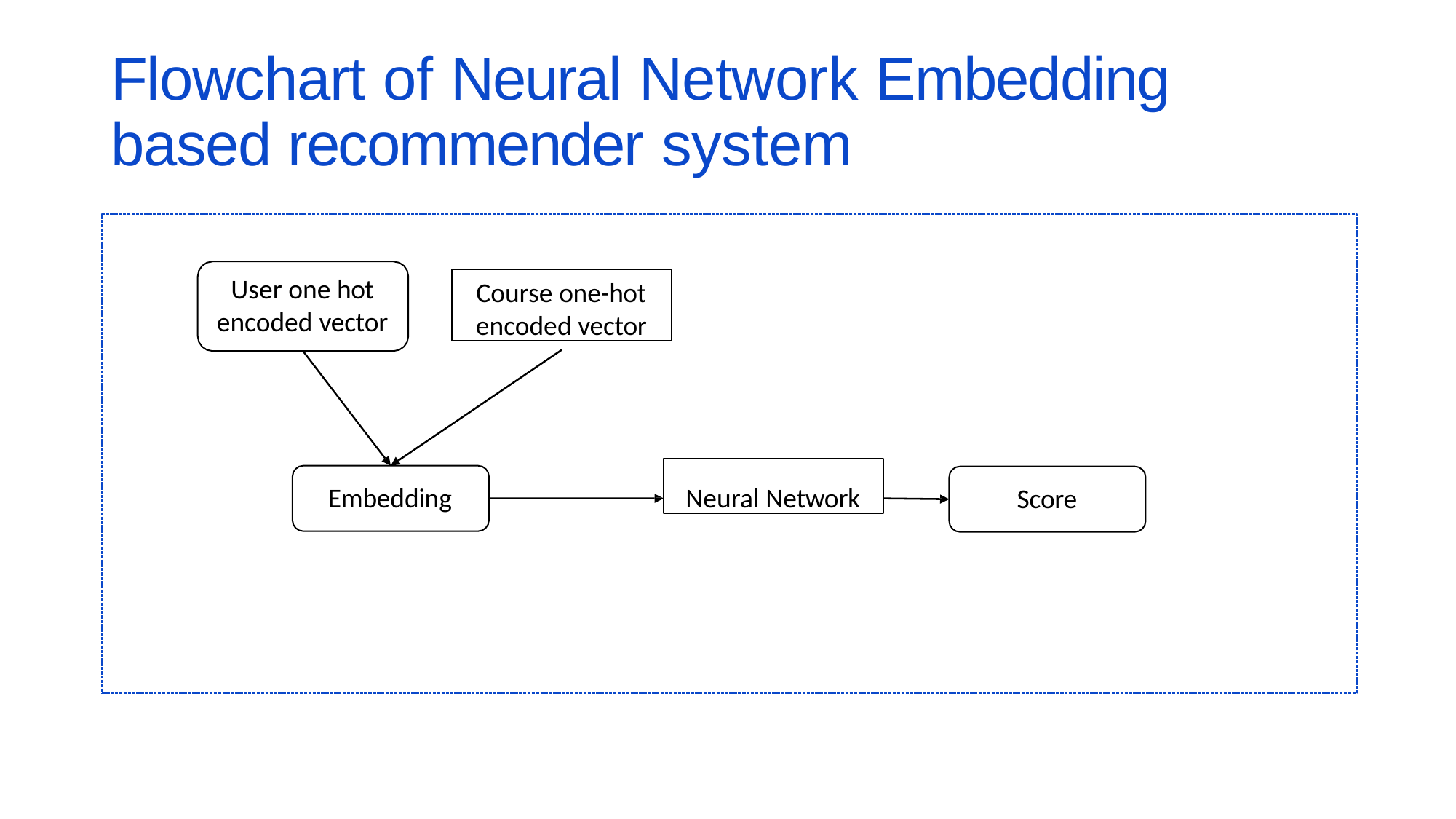

# Flowchart of Neural Network Embedding based recommender system

Course one-hot encoded vector
User one hot encoded vector

Neural Network

Embedding
Score